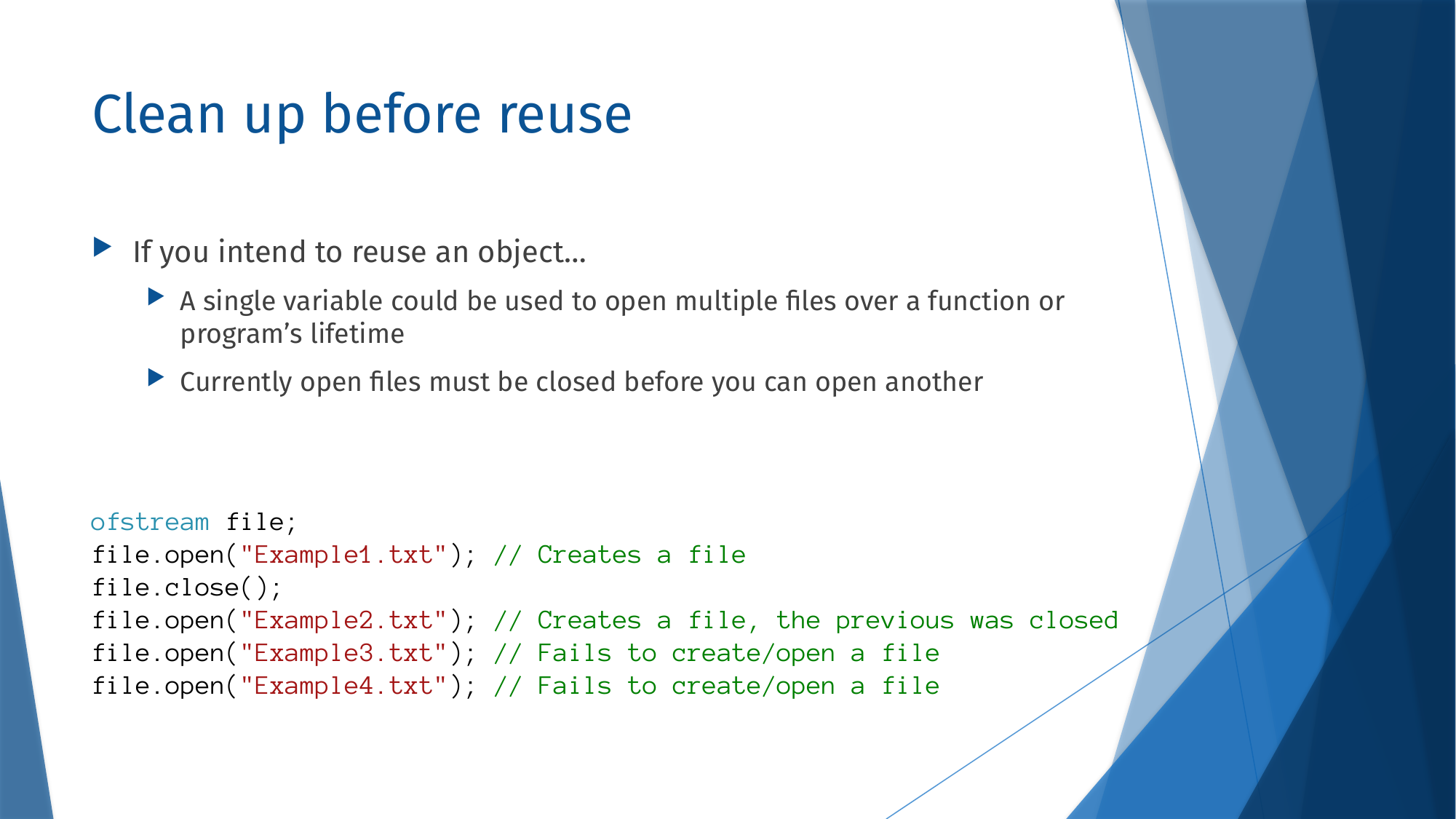

# Clean up before reuse
If you intend to reuse an object…
A single variable could be used to open multiple files over a function or program’s lifetime
Currently open files must be closed before you can open another
ofstream file;
file.open("Example1.txt"); // Creates a file
file.close();
file.open("Example2.txt"); // Creates a file, the previous was closed
file.open("Example3.txt"); // Fails to create/open a file
file.open("Example4.txt"); // Fails to create/open a file